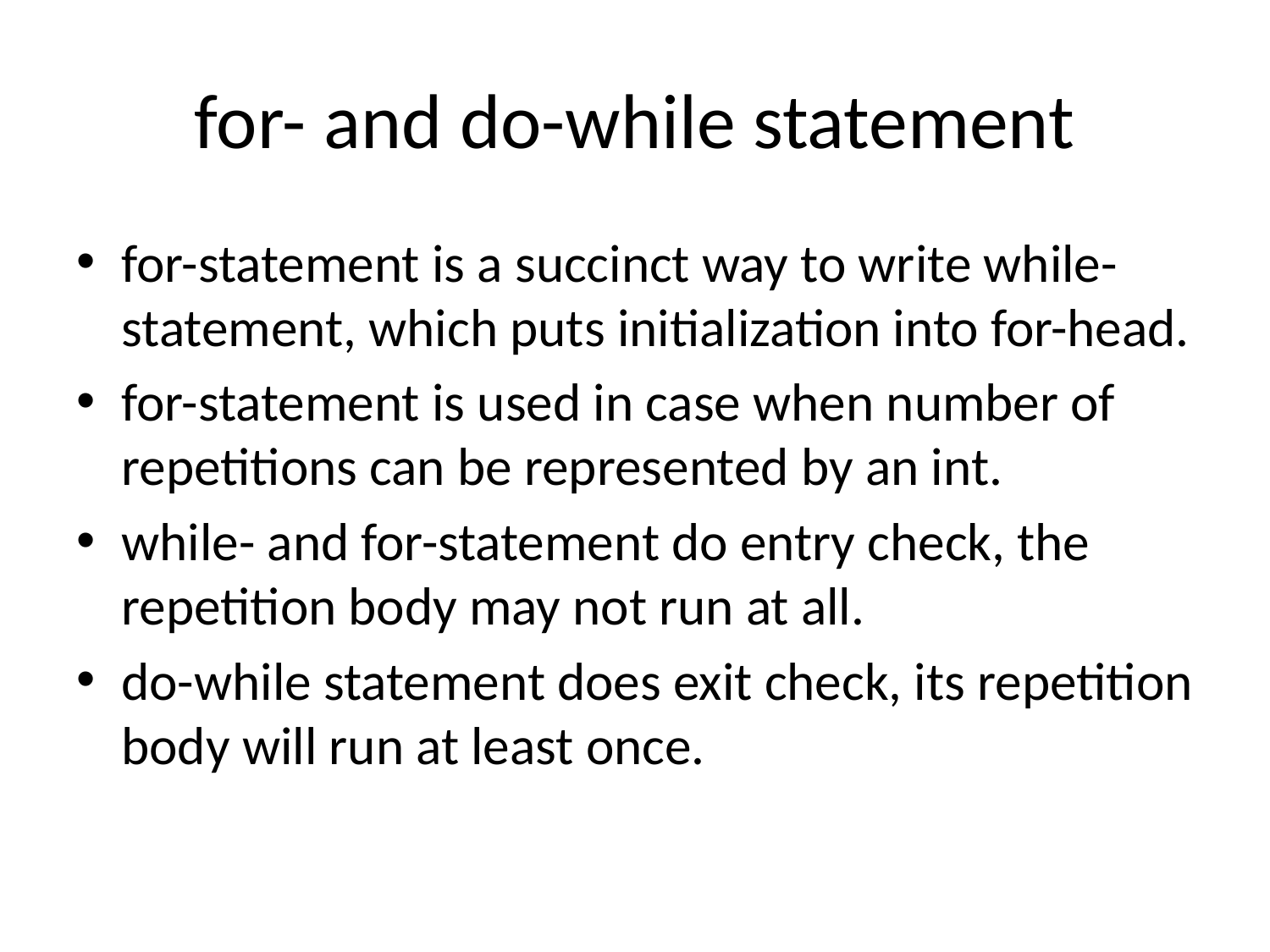

# for- and do-while statement
for-statement is a succinct way to write while-statement, which puts initialization into for-head.
for-statement is used in case when number of repetitions can be represented by an int.
while- and for-statement do entry check, the repetition body may not run at all.
do-while statement does exit check, its repetition body will run at least once.